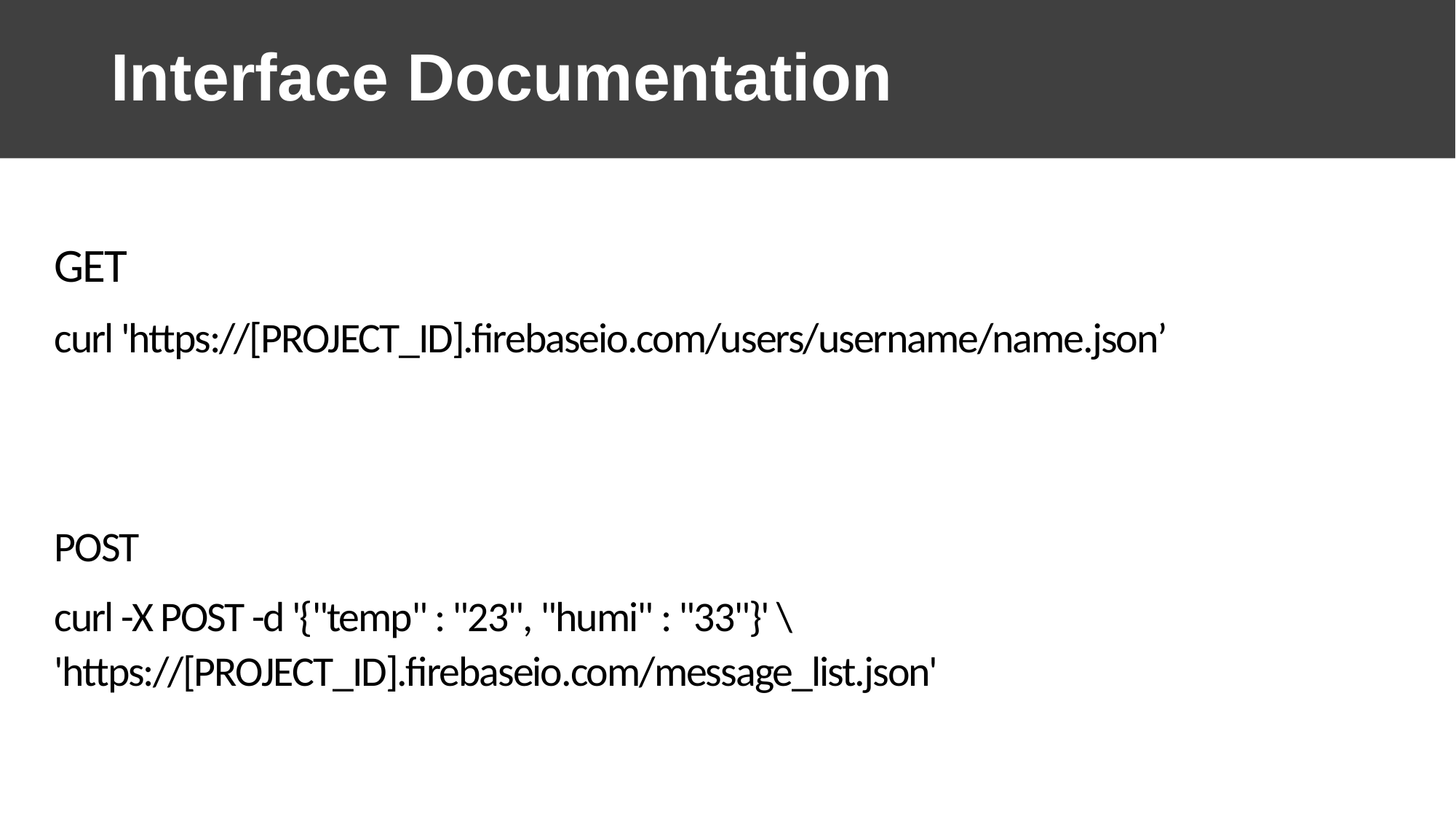

Interface Documentation
GET
curl 'https://[PROJECT_ID].firebaseio.com/users/username/name.json’

POST
curl -X POST -d '{"temp" : "23", "humi" : "33"}' \ 'https://[PROJECT_ID].firebaseio.com/message_list.json'